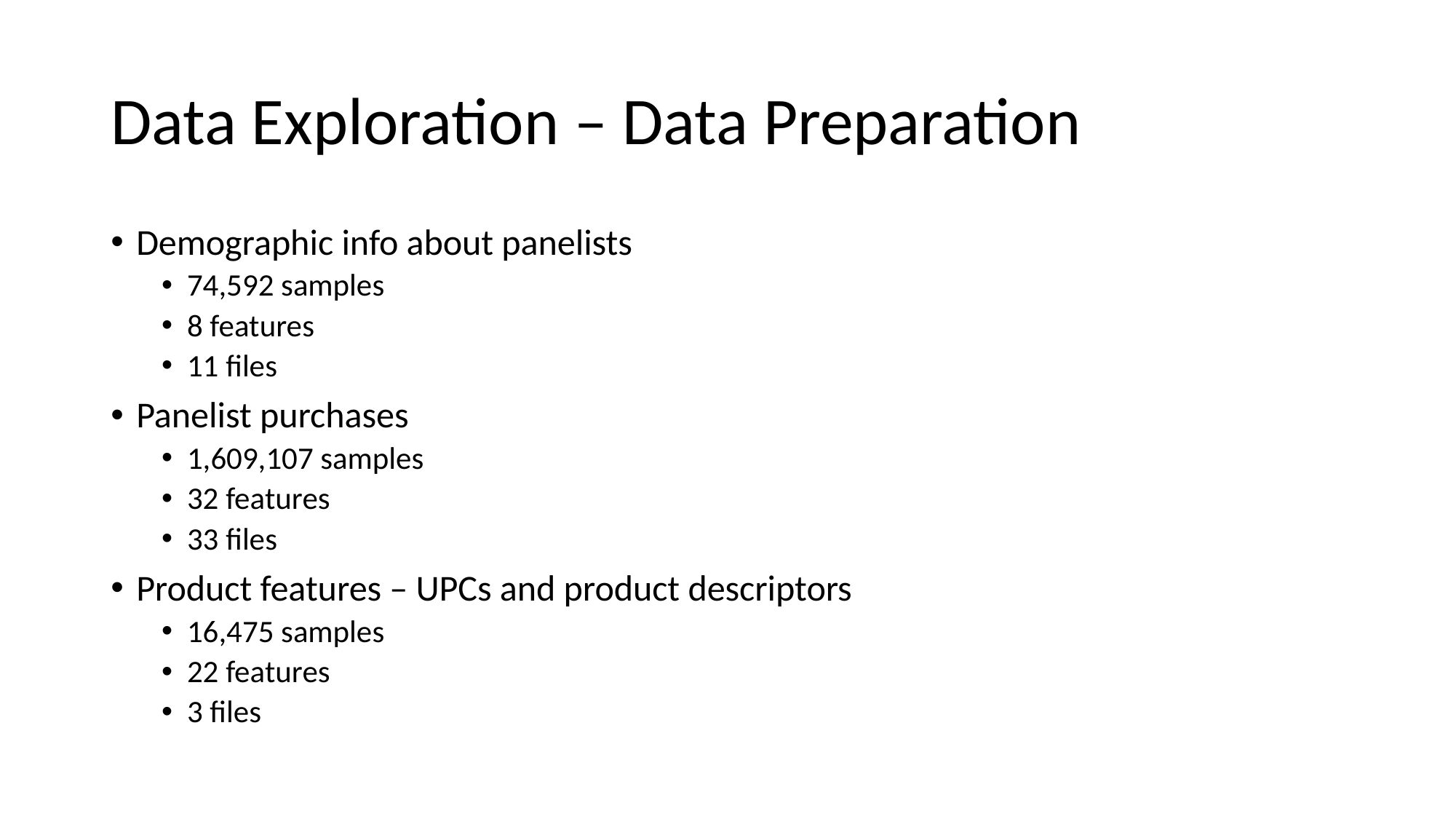

# Data Exploration – Data Preparation
Demographic info about panelists
74,592 samples
8 features
11 files
Panelist purchases
1,609,107 samples
32 features
33 files
Product features – UPCs and product descriptors
16,475 samples
22 features
3 files